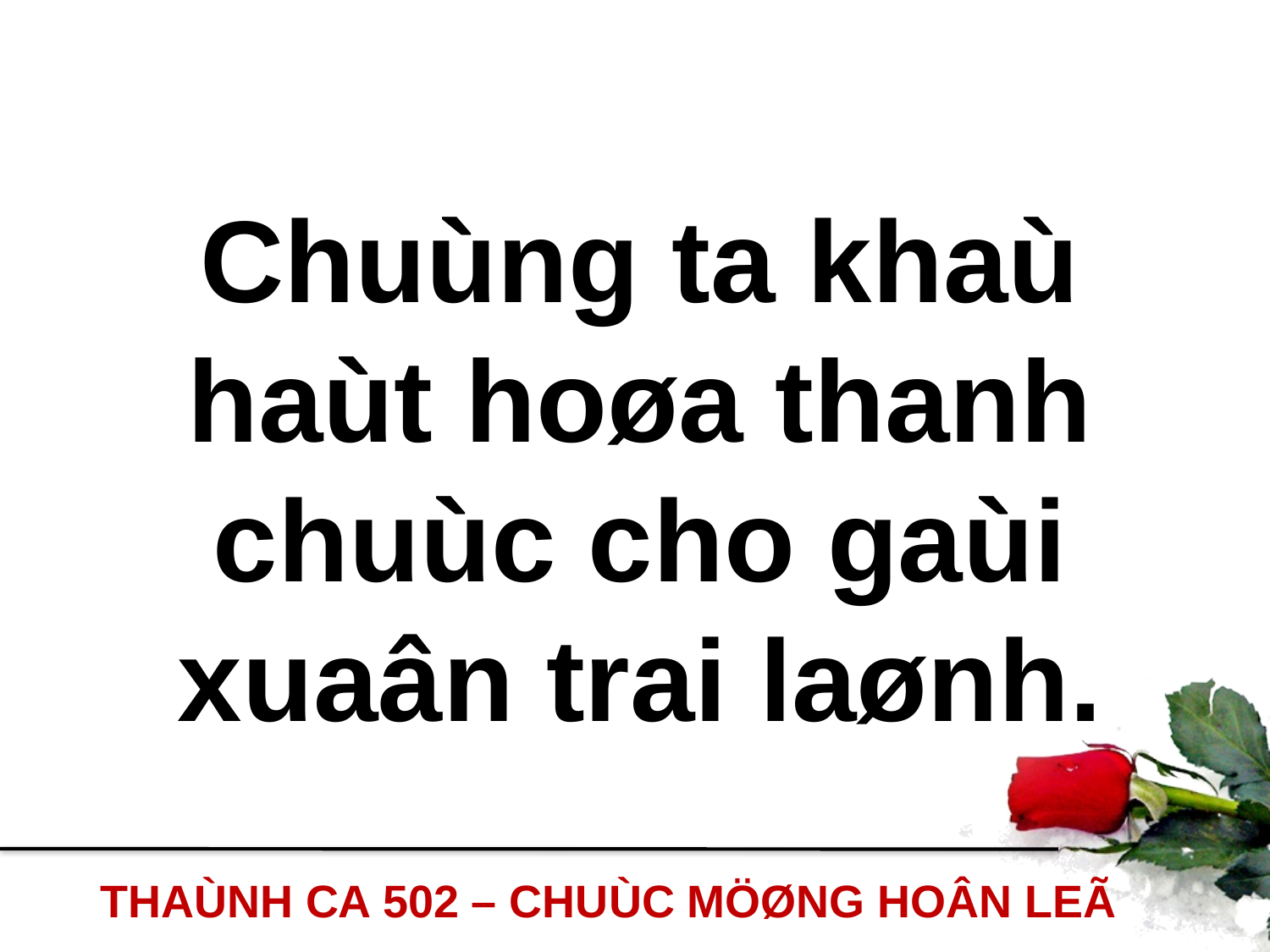

Chuùng ta khaù haùt hoøa thanh chuùc cho gaùi xuaân trai laønh.
THAÙNH CA 502 – CHUÙC MÖØNG HOÂN LEÃ